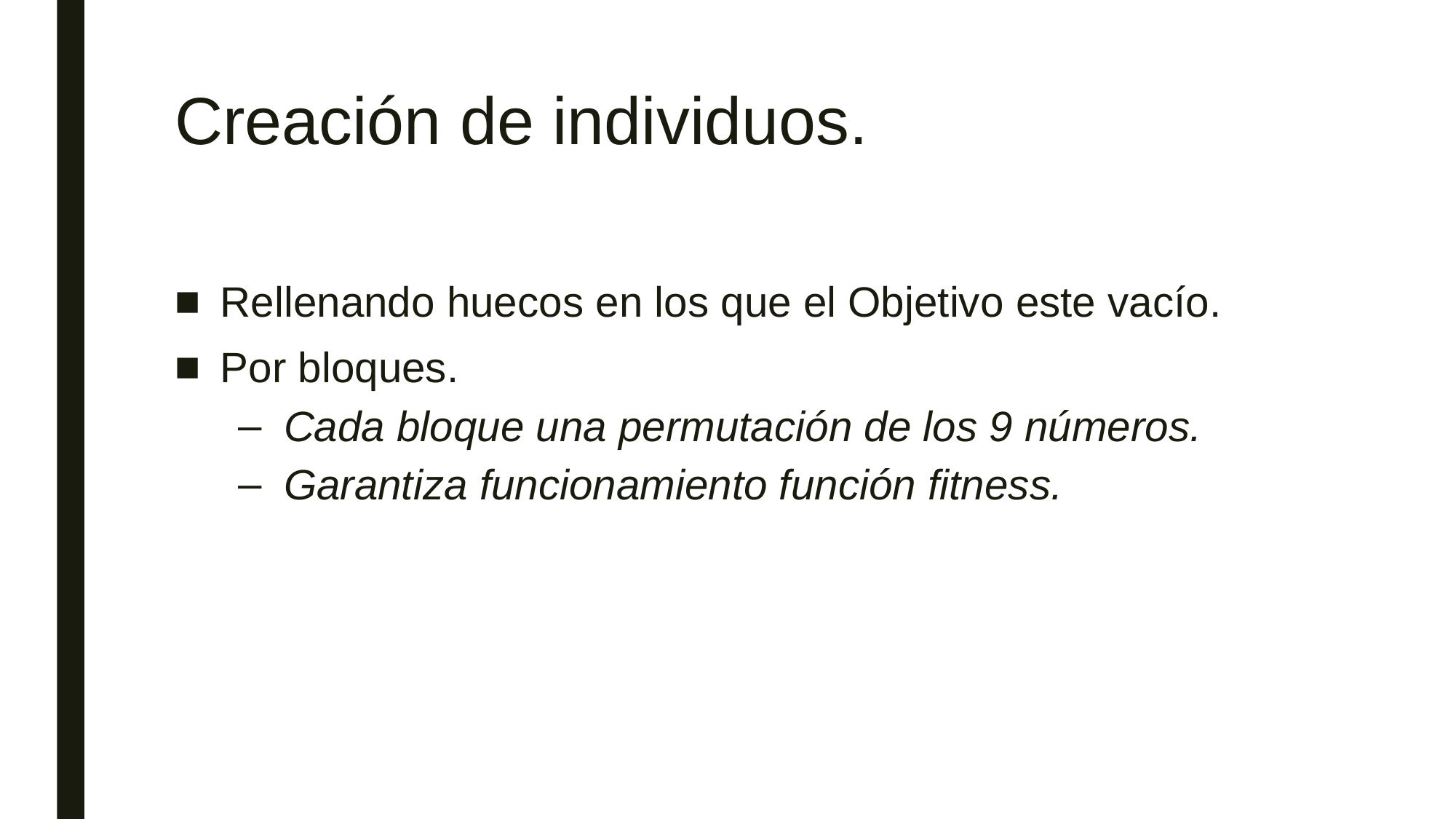

# Creación de individuos.
Rellenando huecos en los que el Objetivo este vacío.
Por bloques.
Cada bloque una permutación de los 9 números.
Garantiza funcionamiento función fitness.